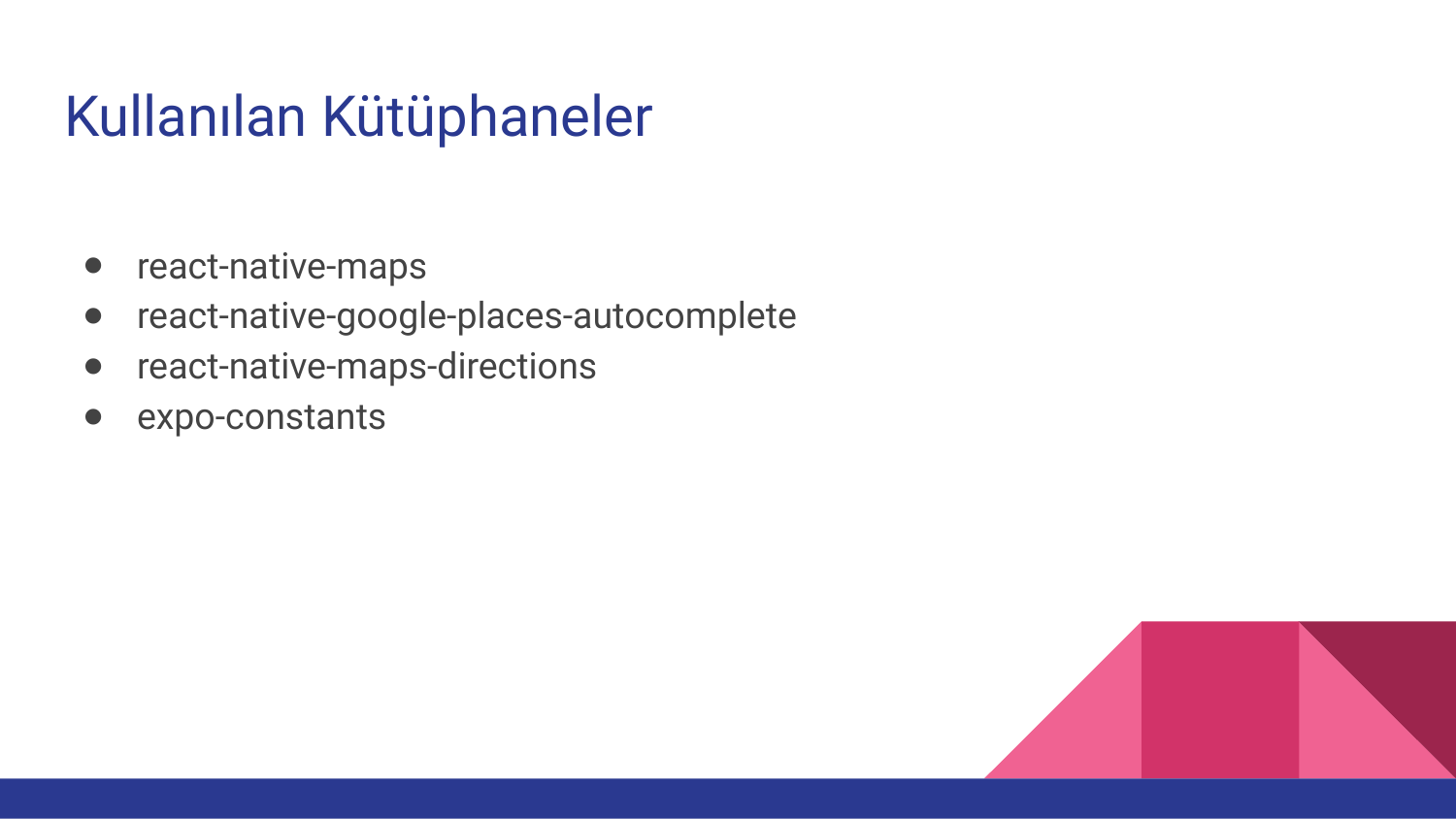

# Kullanılan Kütüphaneler

react-native-maps
react-native-google-places-autocomplete
react-native-maps-directions
expo-constants